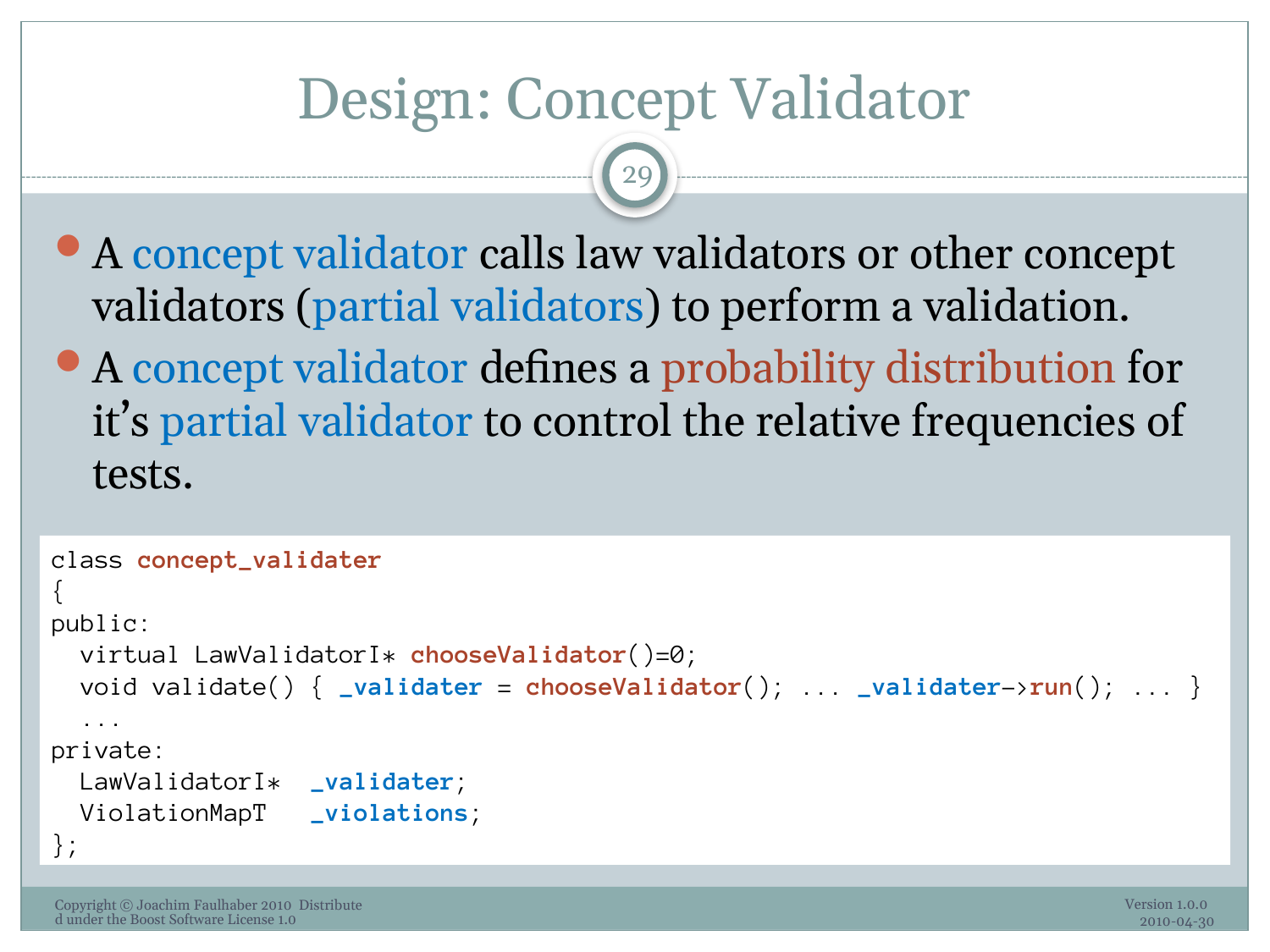

# Design: Concept Validator
29
A concept validator calls law validators or other concept validators (partial validators) to perform a validation.
A concept validator defines a probability distribution for it’s partial validator to control the relative frequencies of tests.
class concept_validater
{
public:
  virtual LawValidatorI* chooseValidator()=0;
  void validate() { _validater = chooseValidator(); ... _validater->run(); ... }
  ...
private:
  LawValidatorI*  _validater;
  ViolationMapT   _violations;
};
Version 1.0.0   2010-04-30
Copyright © Joachim Faulhaber 2010  Distributed under the Boost Software License 1.0